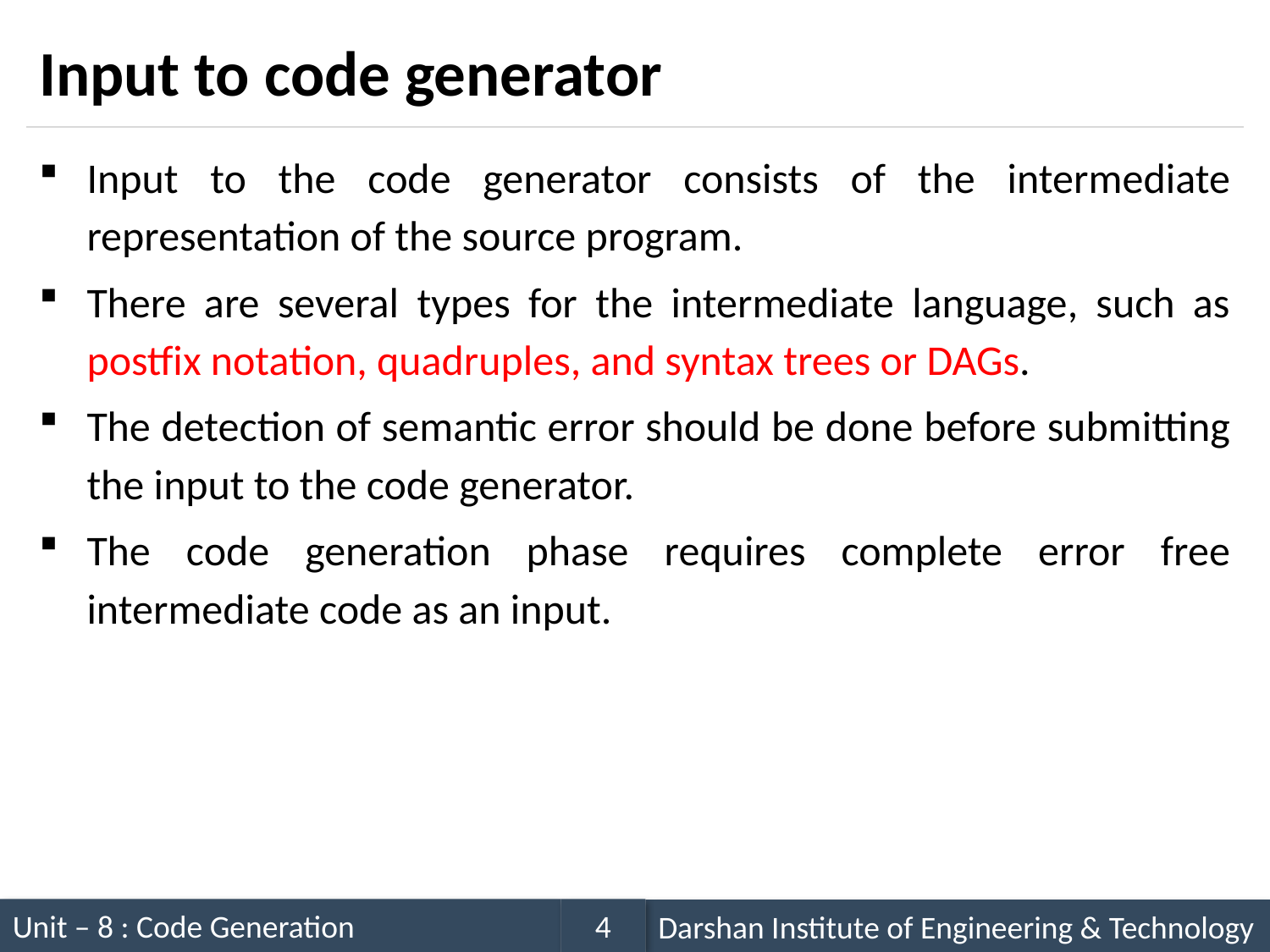

# Input to code generator
Input to the code generator consists of the intermediate representation of the source program.
There are several types for the intermediate language, such as postfix notation, quadruples, and syntax trees or DAGs.
The detection of semantic error should be done before submitting the input to the code generator.
The code generation phase requires complete error free intermediate code as an input.